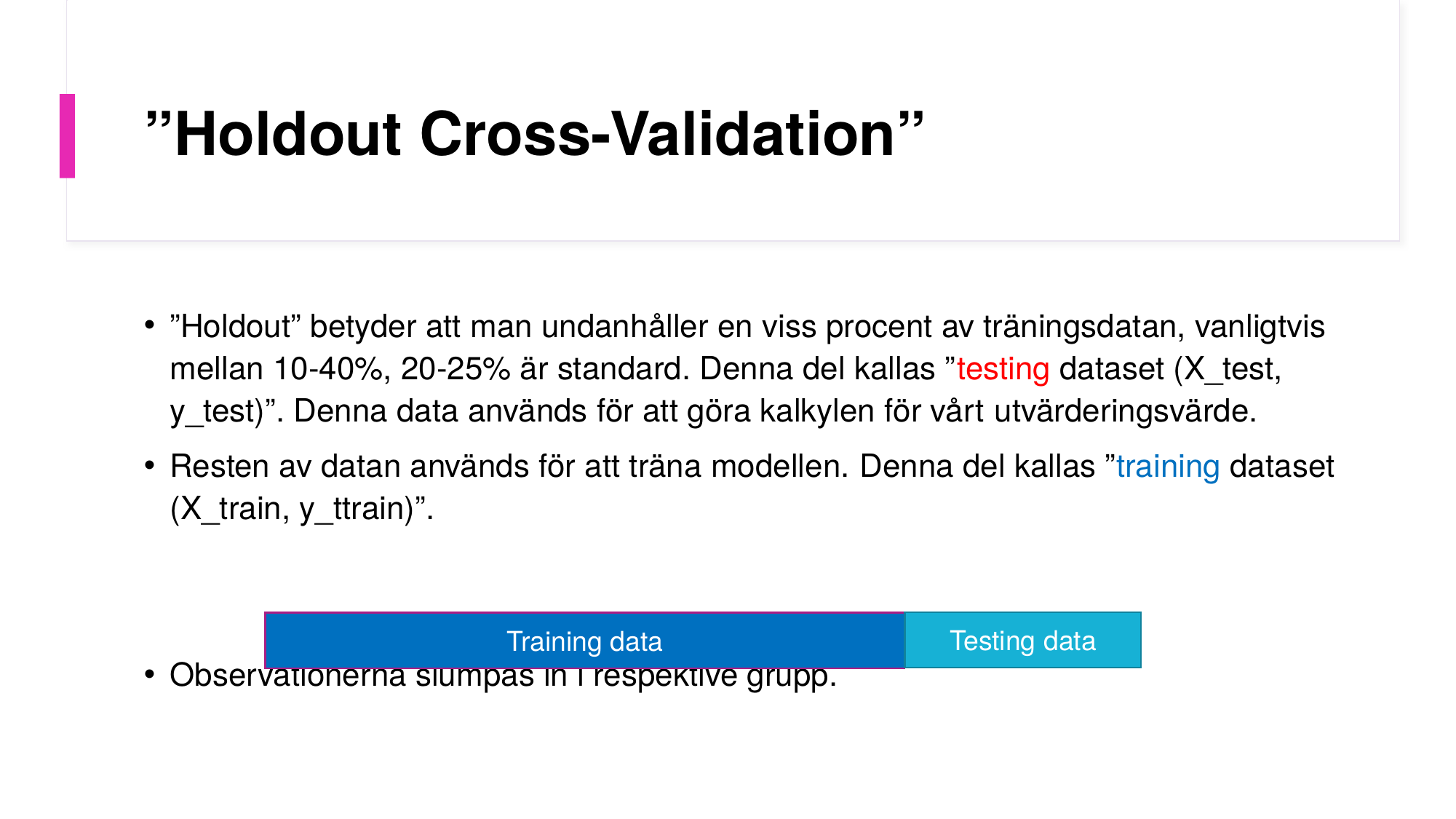

# ”Holdout Cross-Validation”
”Holdout” betyder att man undanhåller en viss procent av träningsdatan, vanligtvis mellan 10-40%, 20-25% är standard. Denna del kallas ”testing dataset (X_test, y_test)”. Denna data används för att göra kalkylen för vårt utvärderingsvärde.
Resten av datan används för att träna modellen. Denna del kallas ”training dataset (X_train, y_ttrain)”.

Observationerna slumpas in i respektive grupp.

Testing data
Training data